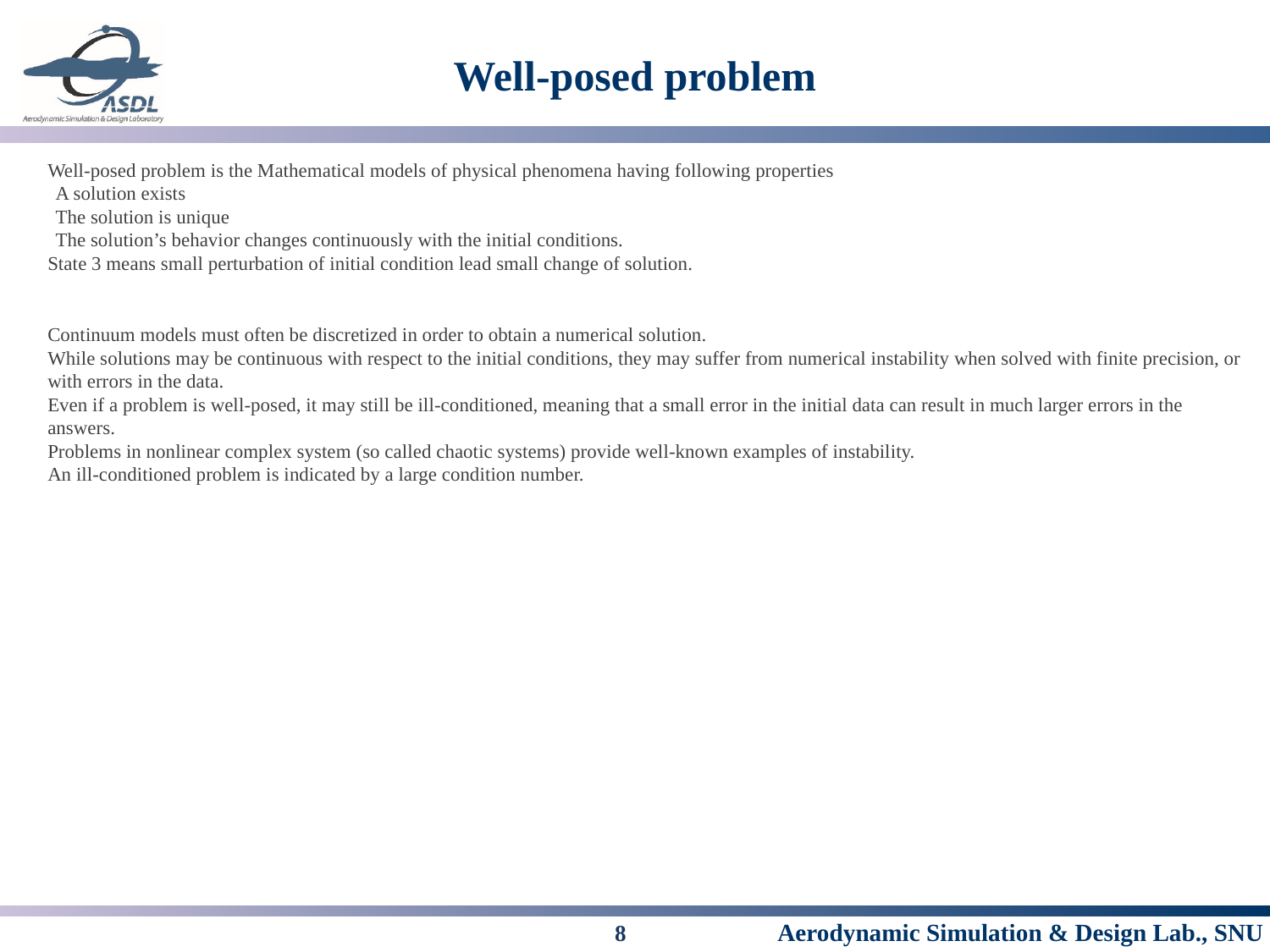

# Well-posed problem
Well-posed problem is the Mathematical models of physical phenomena having following properties
A solution exists
The solution is unique
The solution’s behavior changes continuously with the initial conditions.
State 3 means small perturbation of initial condition lead small change of solution.

Continuum models must often be discretized in order to obtain a numerical solution.
While solutions may be continuous with respect to the initial conditions, they may suffer from numerical instability when solved with finite precision, or with errors in the data.
Even if a problem is well-posed, it may still be ill-conditioned, meaning that a small error in the initial data can result in much larger errors in the answers.
Problems in nonlinear complex system (so called chaotic systems) provide well-known examples of instability.
An ill-conditioned problem is indicated by a large condition number.
8